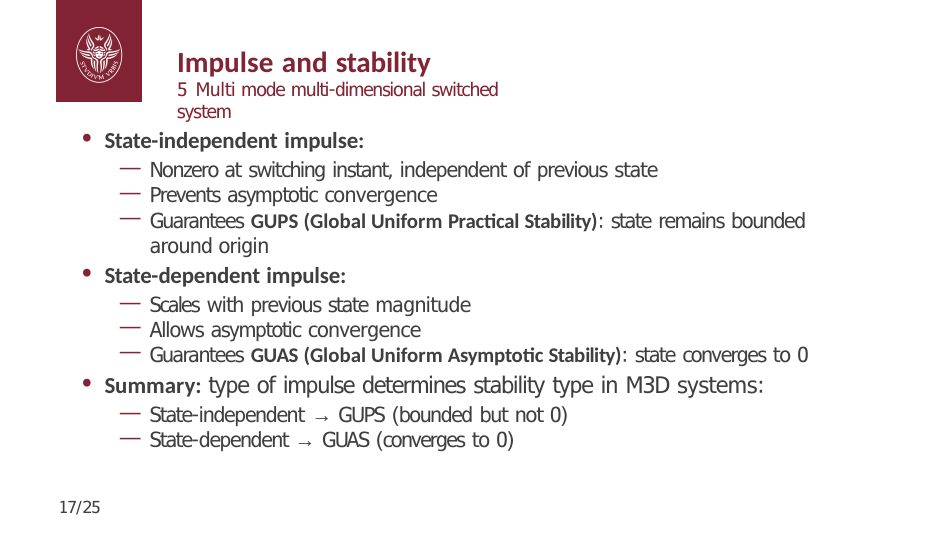

# Impulse and stability
5 Multi mode multi-dimensional switched system
State-independent impulse:
Nonzero at switching instant, independent of previous state
Prevents asymptotic convergence
Guarantees GUPS (Global Uniform Practical Stability): state remains bounded around origin
State-dependent impulse:
Scales with previous state magnitude
Allows asymptotic convergence
Guarantees GUAS (Global Uniform Asymptotic Stability): state converges to 0
Summary: type of impulse determines stability type in M3D systems:
State-independent → GUPS (bounded but not 0)
State-dependent → GUAS (converges to 0)
17/25